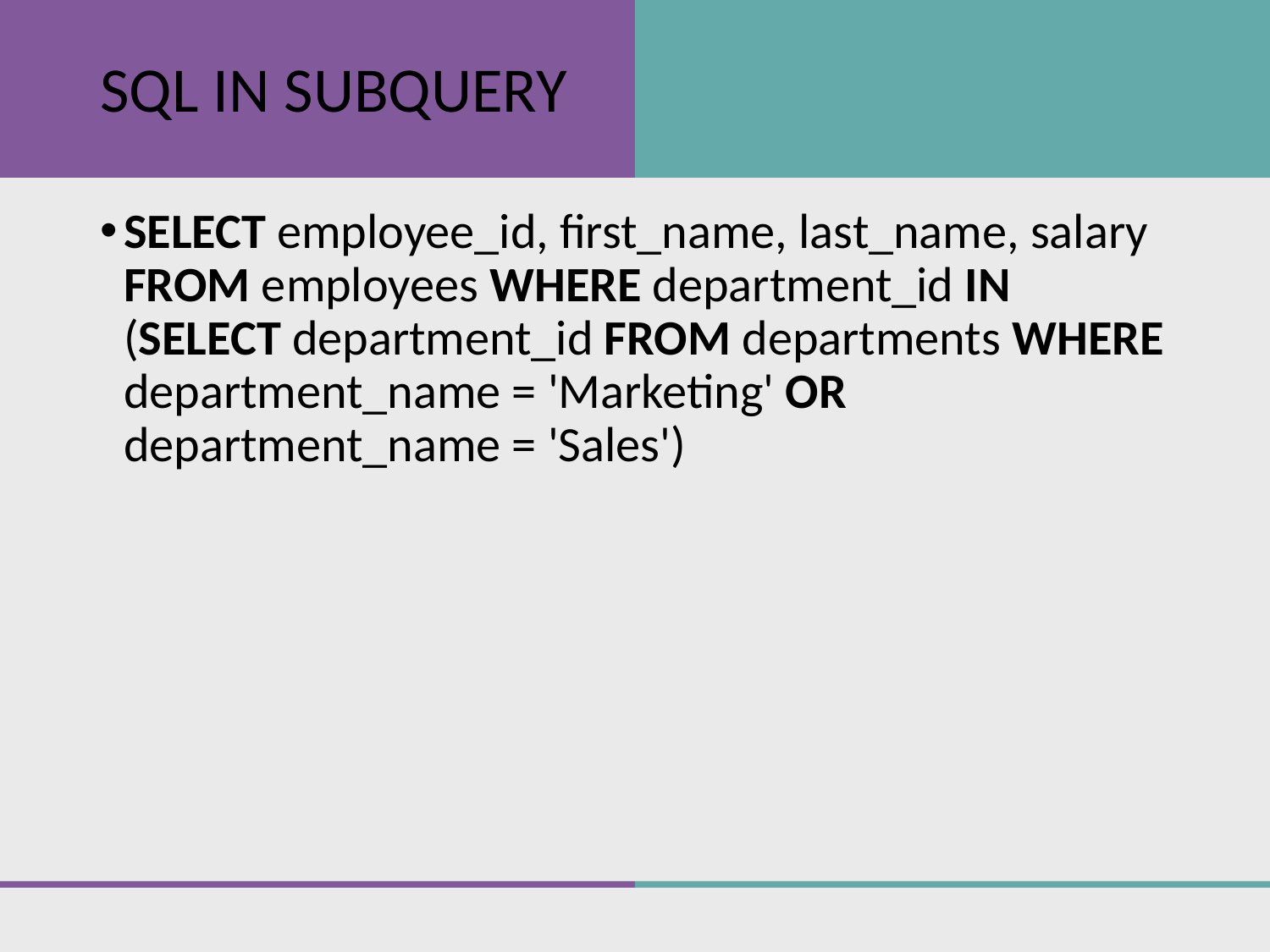

# SQL IN SUBQUERY
SELECT employee_id, first_name, last_name, salary FROM employees WHERE department_id IN (SELECT department_id FROM departments WHERE department_name = 'Marketing' OR department_name = 'Sales')